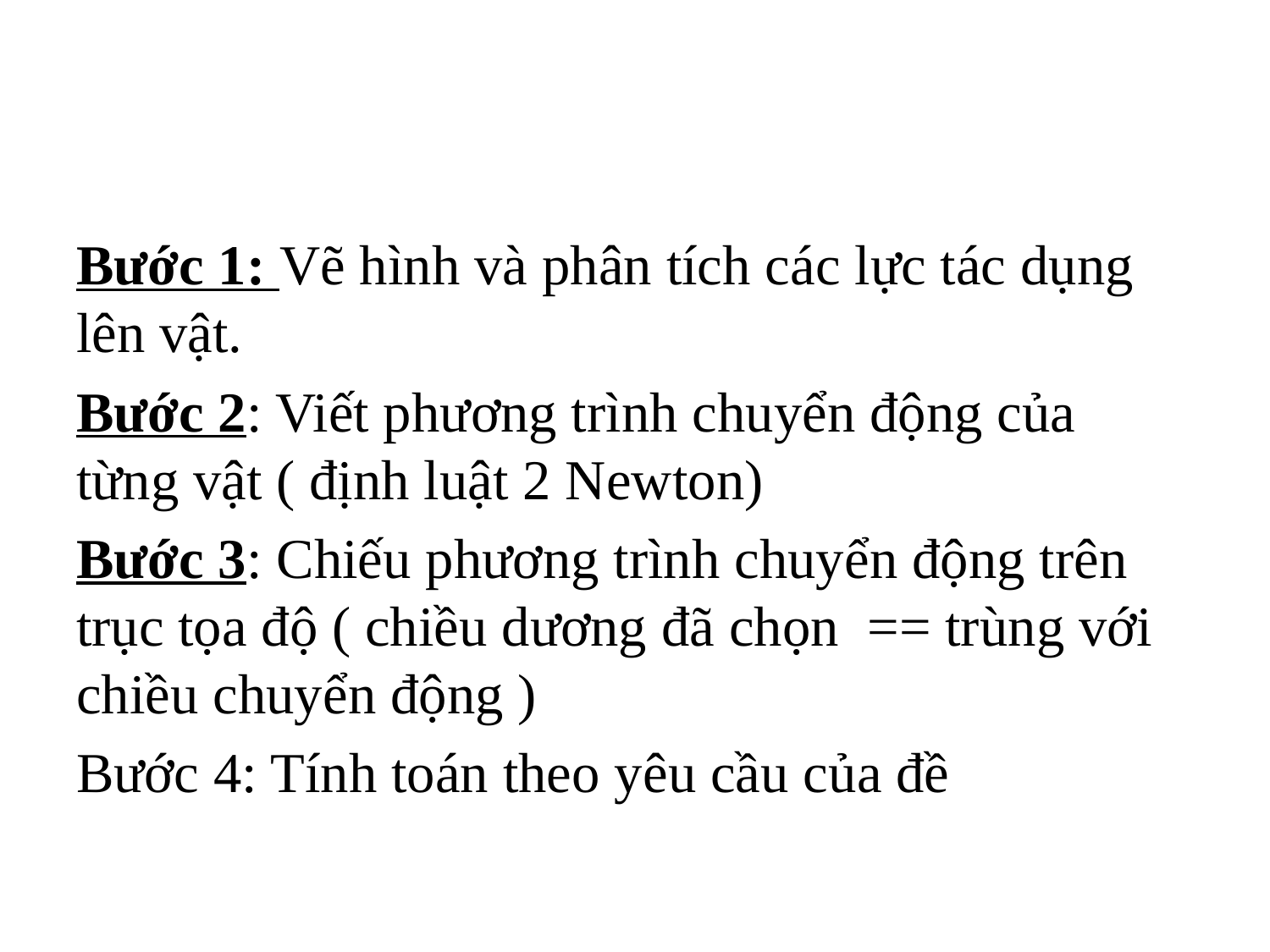

Bước 1: Vẽ hình và phân tích các lực tác dụng lên vật.
Bước 2: Viết phương trình chuyển động của từng vật ( định luật 2 Newton)
Bước 3: Chiếu phương trình chuyển động trên trục tọa độ ( chiều dương đã chọn  == trùng với chiều chuyển động )
Bước 4: Tính toán theo yêu cầu của đề